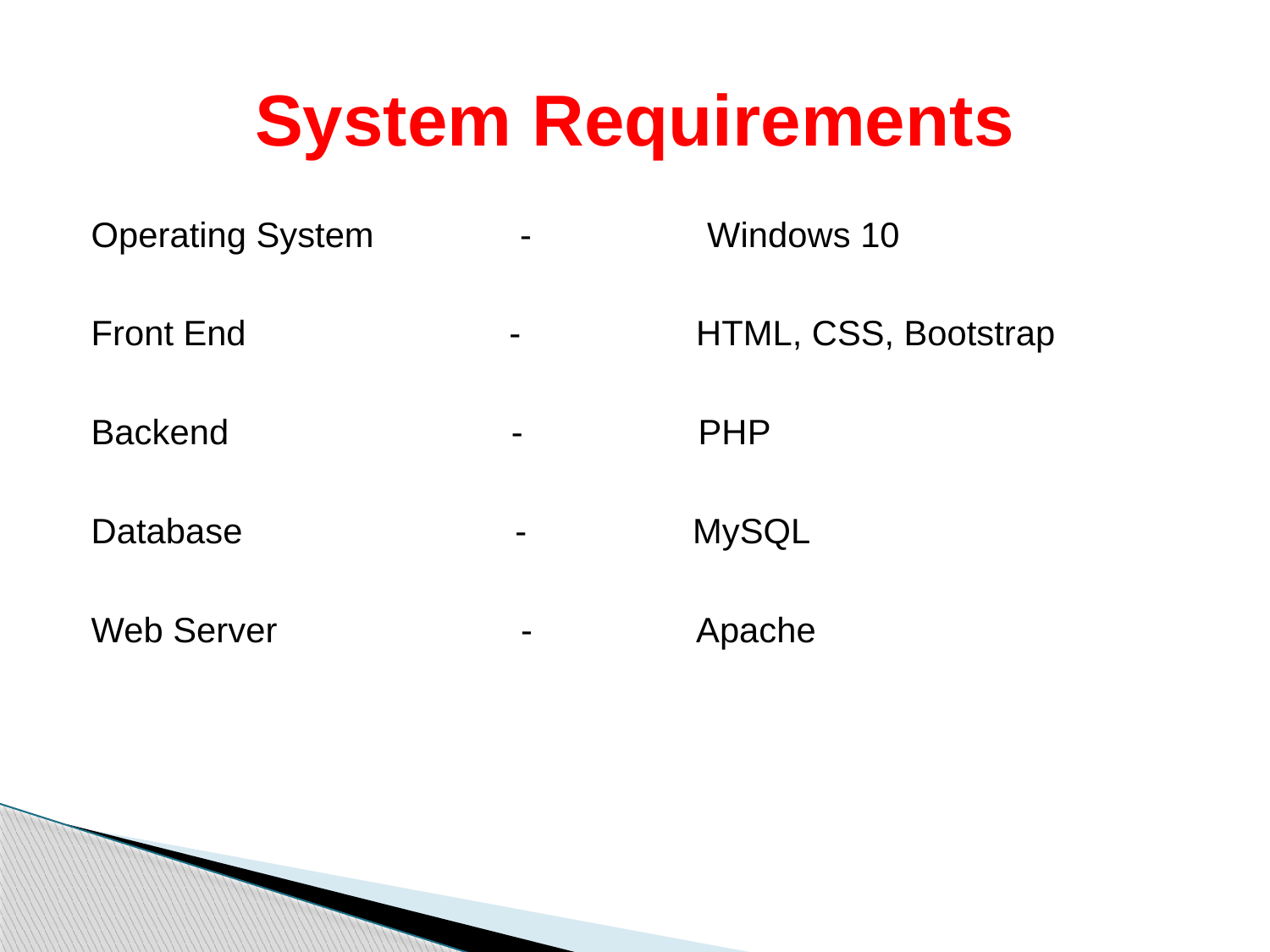

# System Requirements
Operating System               -                  Windows 10

Front End                           -                  HTML, CSS, Bootstrap

Backend                             -                  PHP

Database                            -                 MySQL

Web Server                         -                 Apache